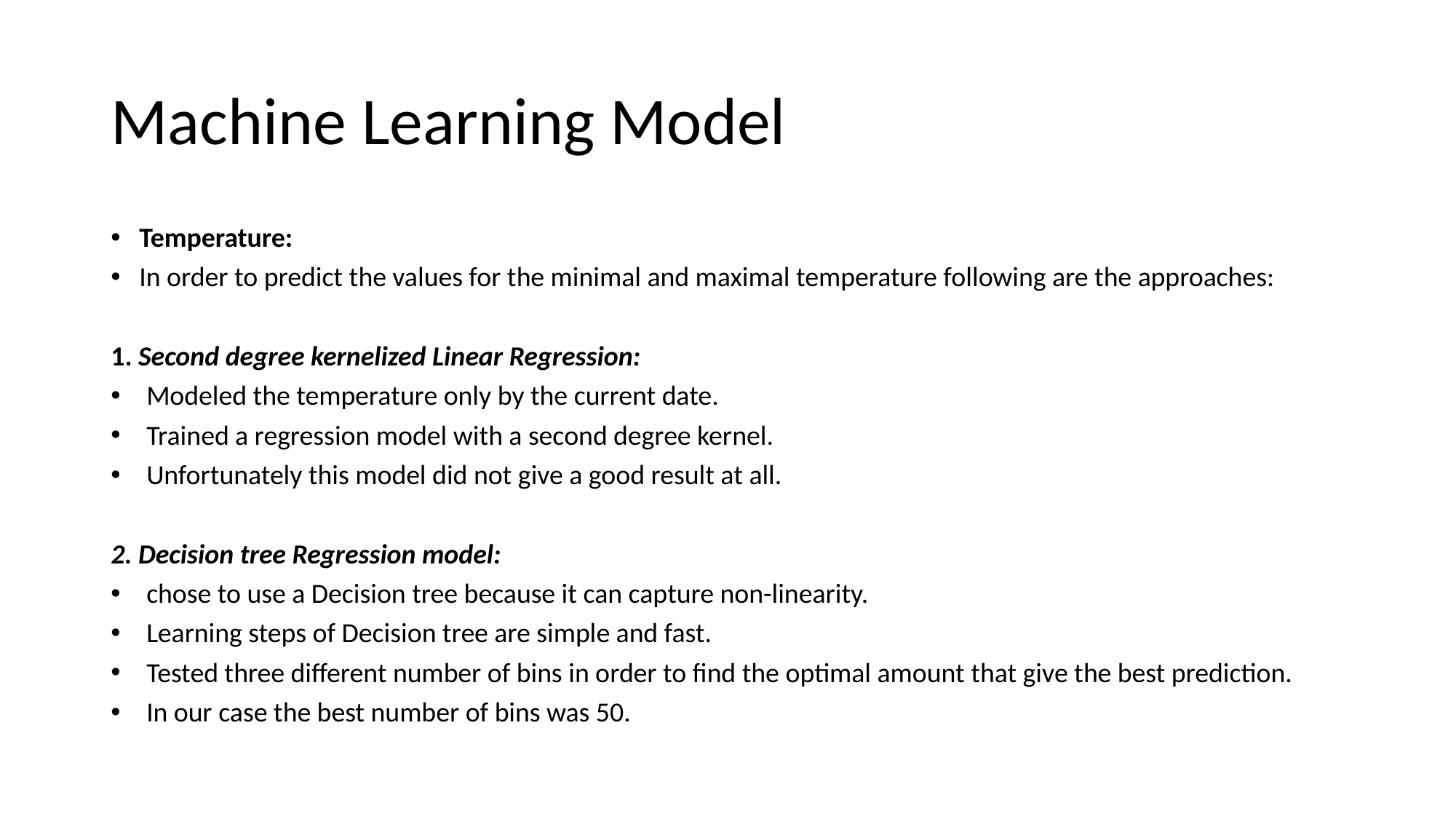

# Machine Learning Model
Temperature:
In order to predict the values for the minimal and maximal temperature following are the approaches:

1. Second degree kernelized Linear Regression:
Modeled the temperature only by the current date.
Trained a regression model with a second degree kernel.
Unfortunately this model did not give a good result at all.

2. Decision tree Regression model:
chose to use a Decision tree because it can capture non-linearity.
Learning steps of Decision tree are simple and fast.
Tested three different number of bins in order to find the optimal amount that give the best prediction.
In our case the best number of bins was 50.